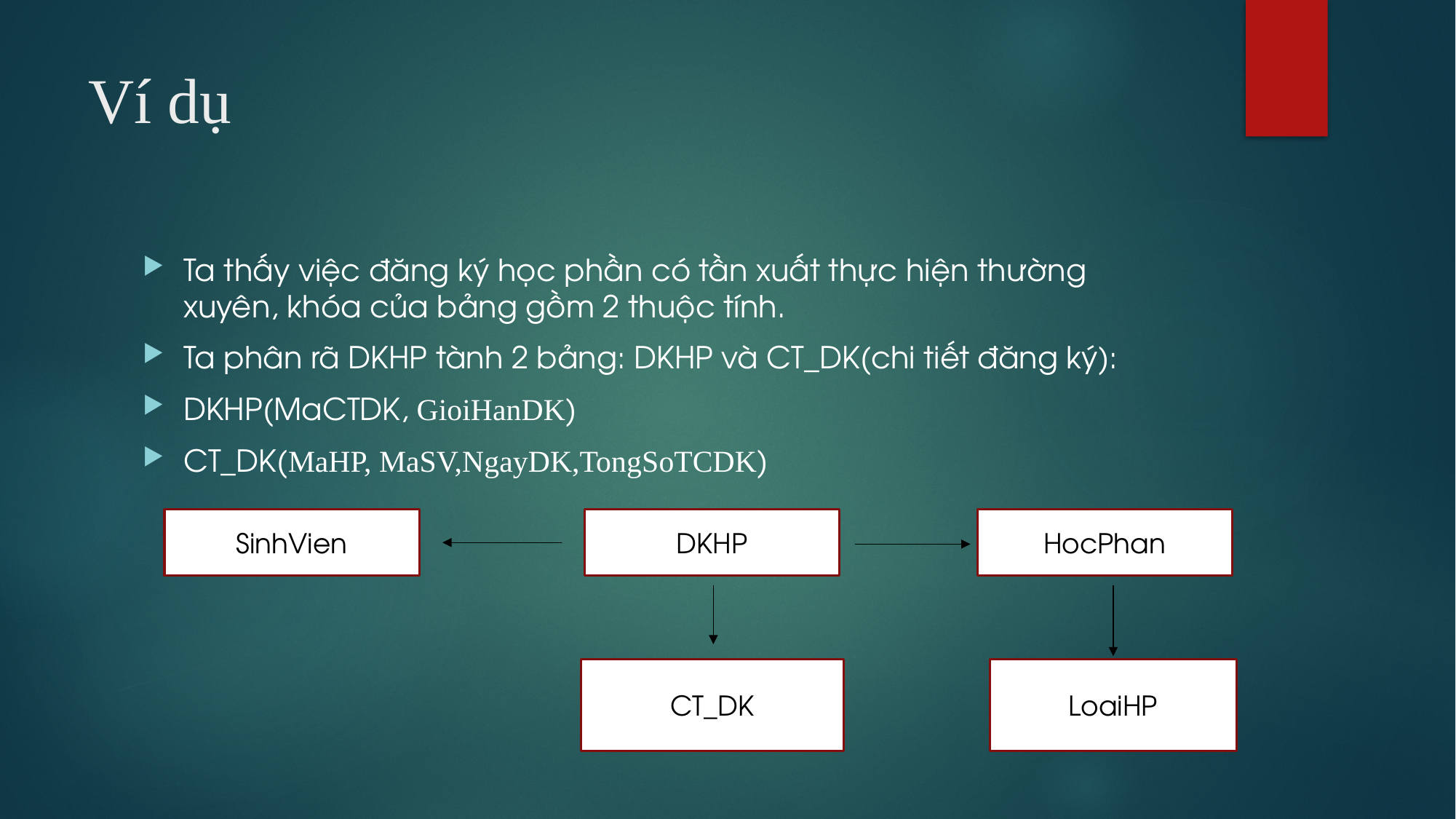

# Ví dụ
Ta thấy việc đăng ký học phần có tần xuất thực hiện thường xuyên, khóa của bảng gồm 2 thuộc tính.
Ta phân rã DKHP tành 2 bảng: DKHP và CT_DK(chi tiết đăng ký):
DKHP(MaCTDK, GioiHanDK)
CT_DK(MaHP, MaSV,NgayDK,TongSoTCDK)
HocPhan
DKHP
SinhVien
CT_DK
LoaiHP